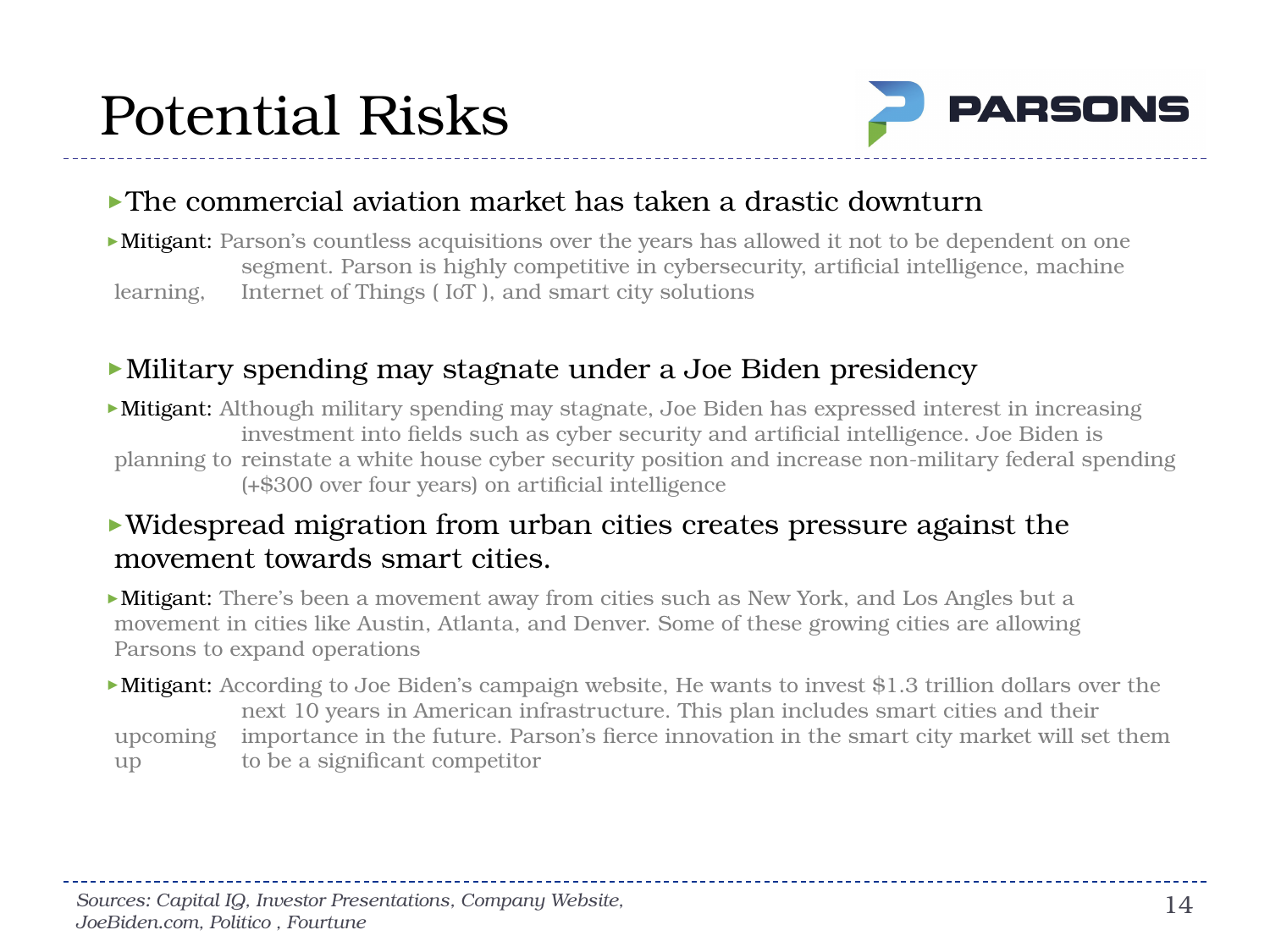

# Potential Risks
The commercial aviation market has taken a drastic downturn
Mitigant: Parson’s countless acquisitions over the years has allowed it not to be dependent on one 	segment. Parson is highly competitive in cybersecurity, artificial intelligence, machine learning, 	Internet of Things ( IoT ), and smart city solutions

Military spending may stagnate under a Joe Biden presidency
Mitigant: Although military spending may stagnate, Joe Biden has expressed interest in increasing 	investment into fields such as cyber security and artificial intelligence. Joe Biden is planning to 	reinstate a white house cyber security position and increase non-military federal spending 	(+$300 over four years) on artificial intelligence
Widespread migration from urban cities creates pressure against the movement towards smart cities.
Mitigant: There’s been a movement away from cities such as New York, and Los Angles but a 	movement in cities like Austin, Atlanta, and Denver. Some of these growing cities are allowing 	Parsons to expand operations
Mitigant: According to Joe Biden’s campaign website, He wants to invest $1.3 trillion dollars over the 	next 10 years in American infrastructure. This plan includes smart cities and their upcoming 	importance in the future. Parson’s fierce innovation in the smart city market will set them up 	to be a significant competitor

Sources: Capital IQ, Investor Presentations, Company Website, JoeBiden.com, Politico , Fourtune

14